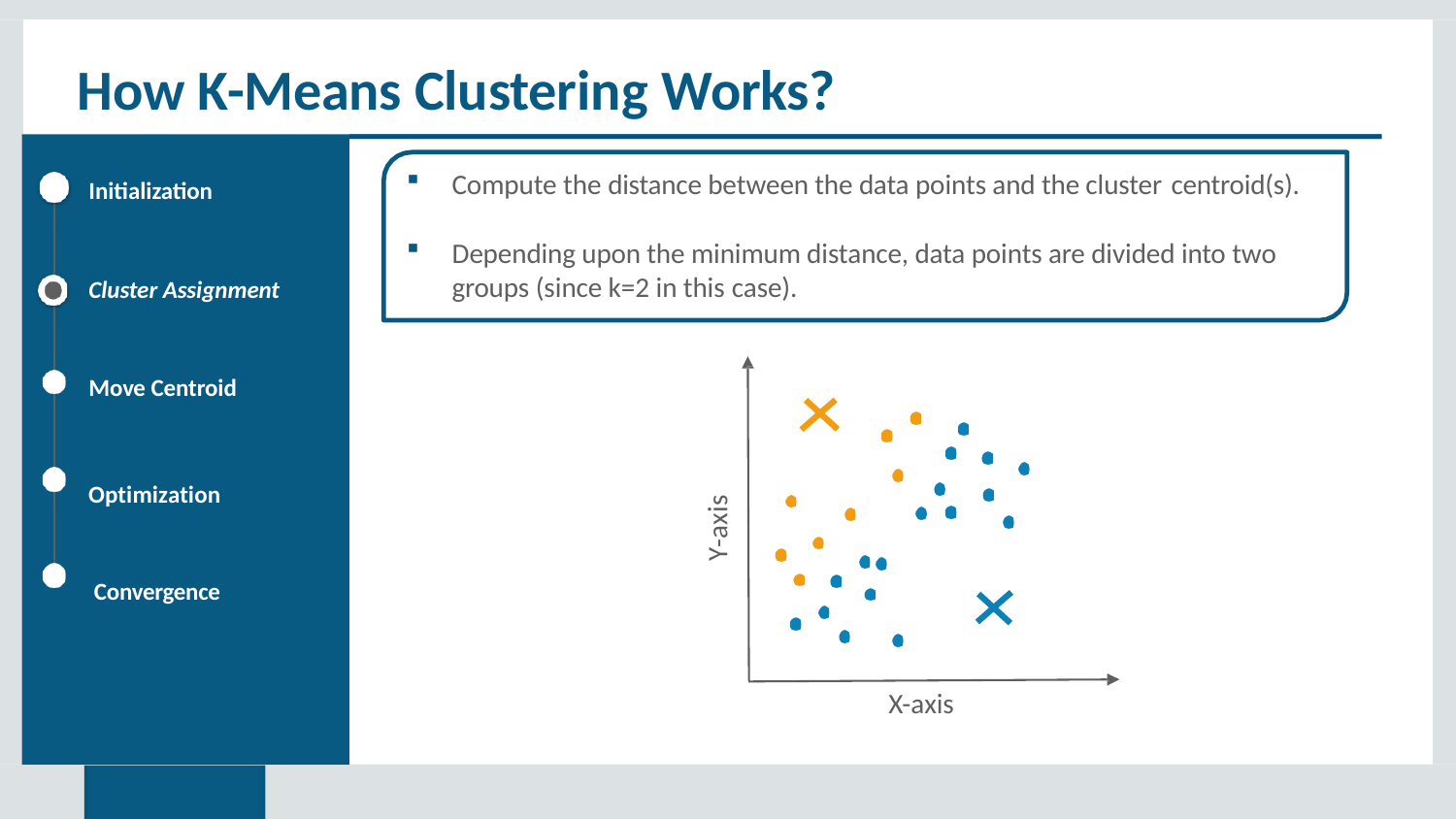

# How K-Means Clustering Works?

Compute the distance between the data points and the cluster centroid(s).

Depending upon the minimum distance, data points are divided into two  groups (since k=2 in this case).

Initialization

Cluster Assignment

Move Centroid
Optimization  Convergence

Y-axis

X-axis